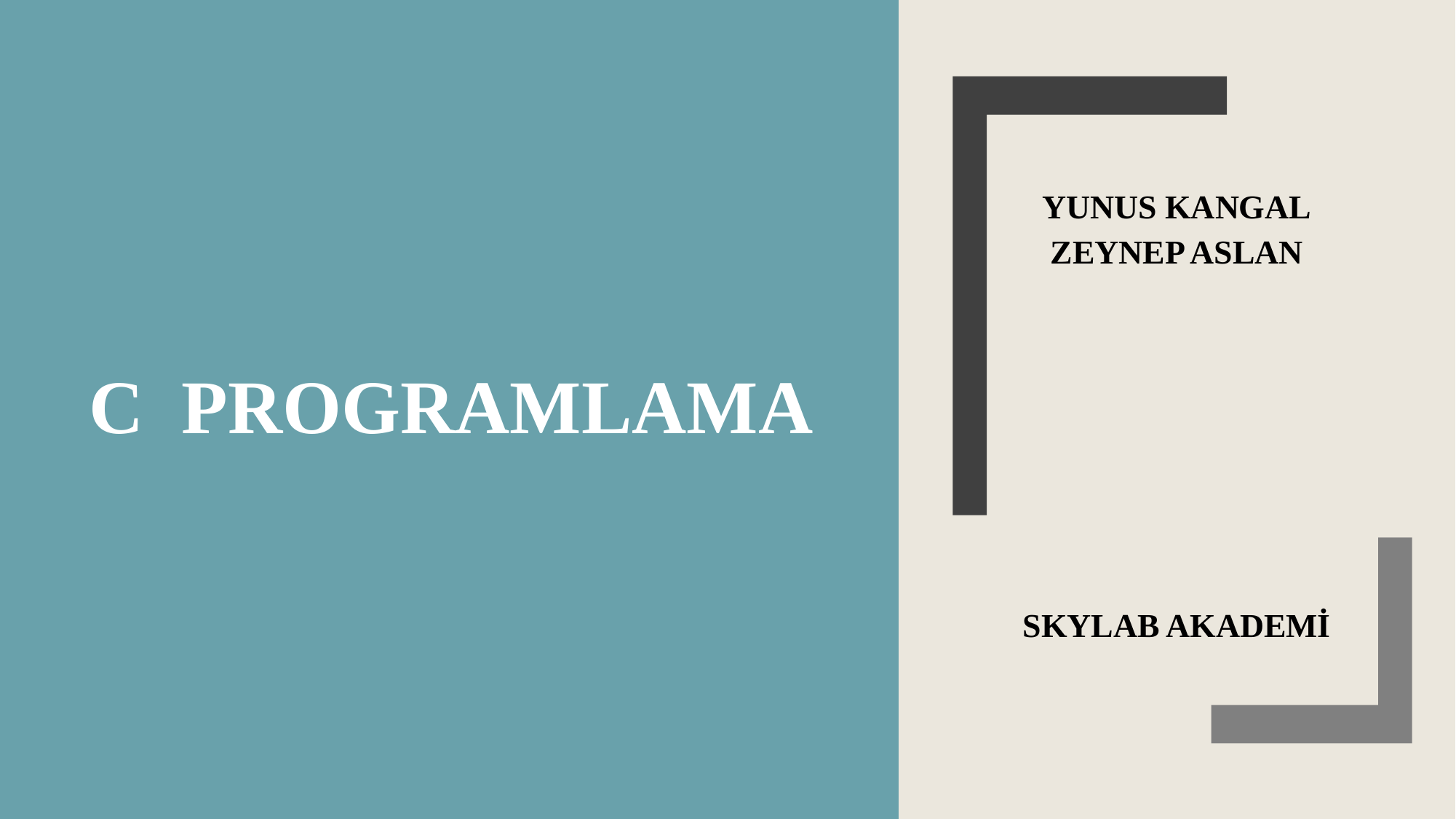

# C  PROGRAMLAMA
YUNUS KANGAL
ZEYNEP ASLAN

SKYLAB AKADEMİ